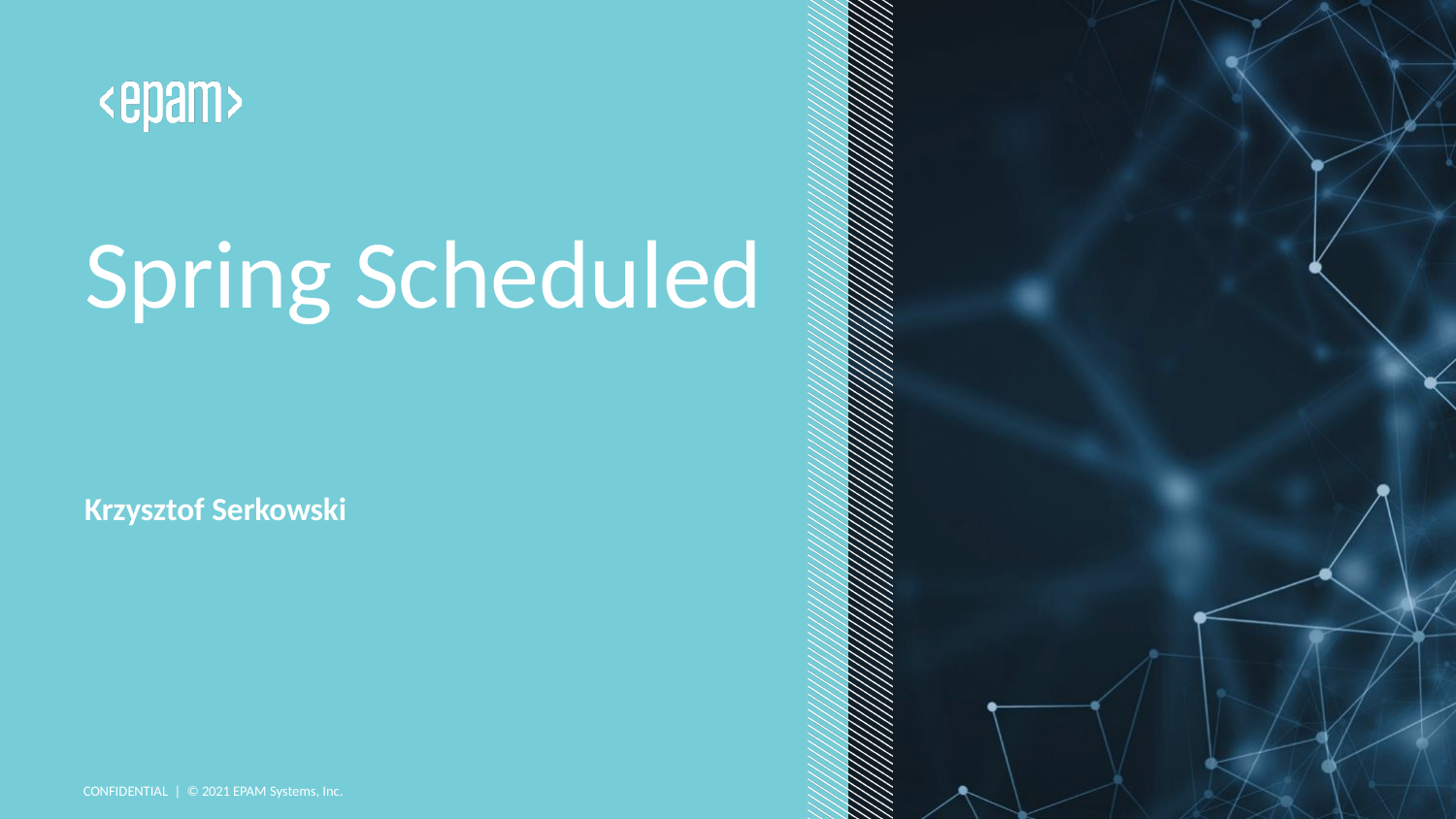

# Spring Scheduled
Krzysztof Serkowski
CONFIDENTIAL  |  © 2021 EPAM Systems, Inc.